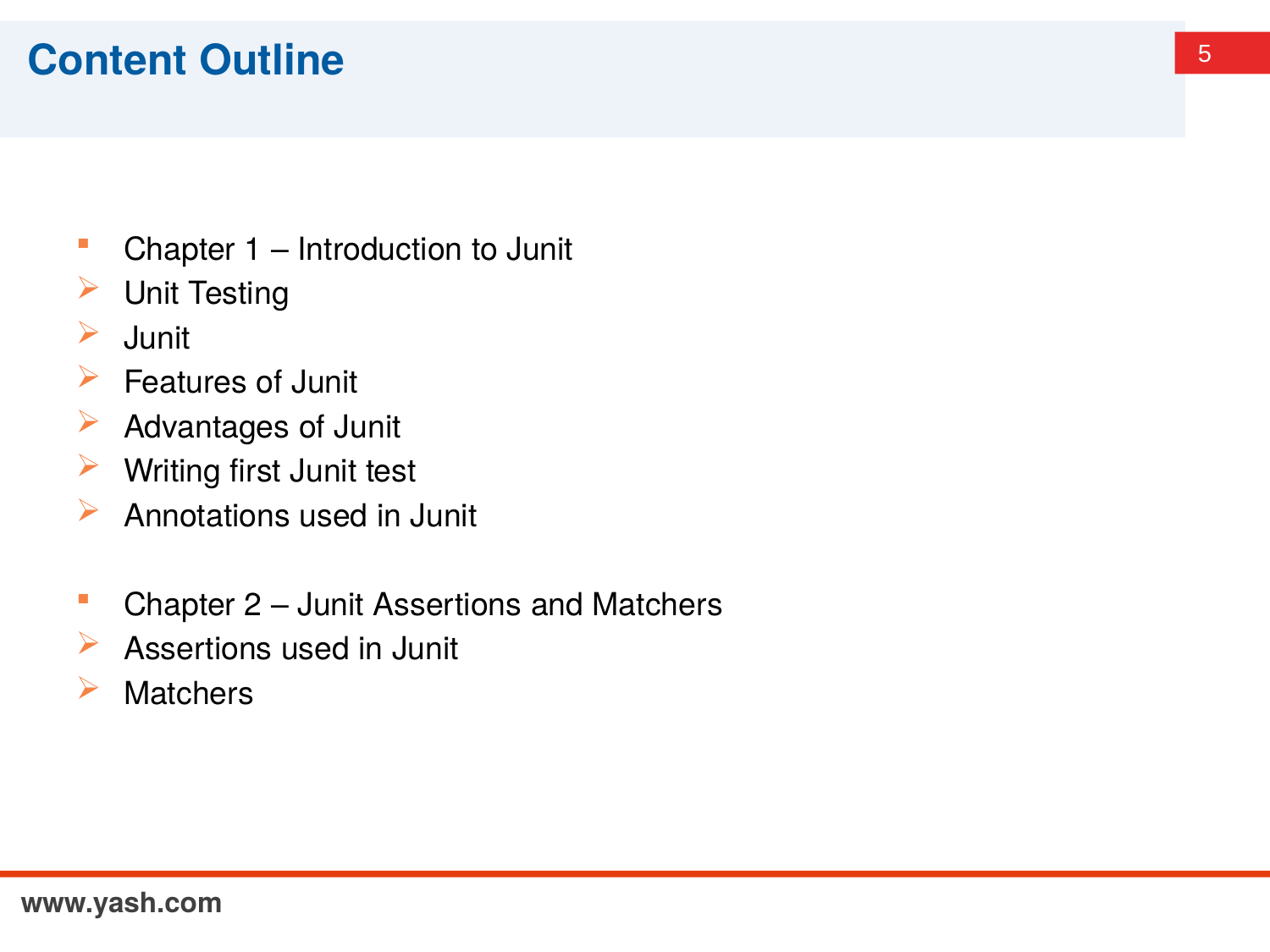

# Content Outline
Chapter 1 – Introduction to Junit
Unit Testing
Junit
Features of Junit
Advantages of Junit
Writing first Junit test
Annotations used in Junit

Chapter 2 – Junit Assertions and Matchers
Assertions used in Junit
Matchers